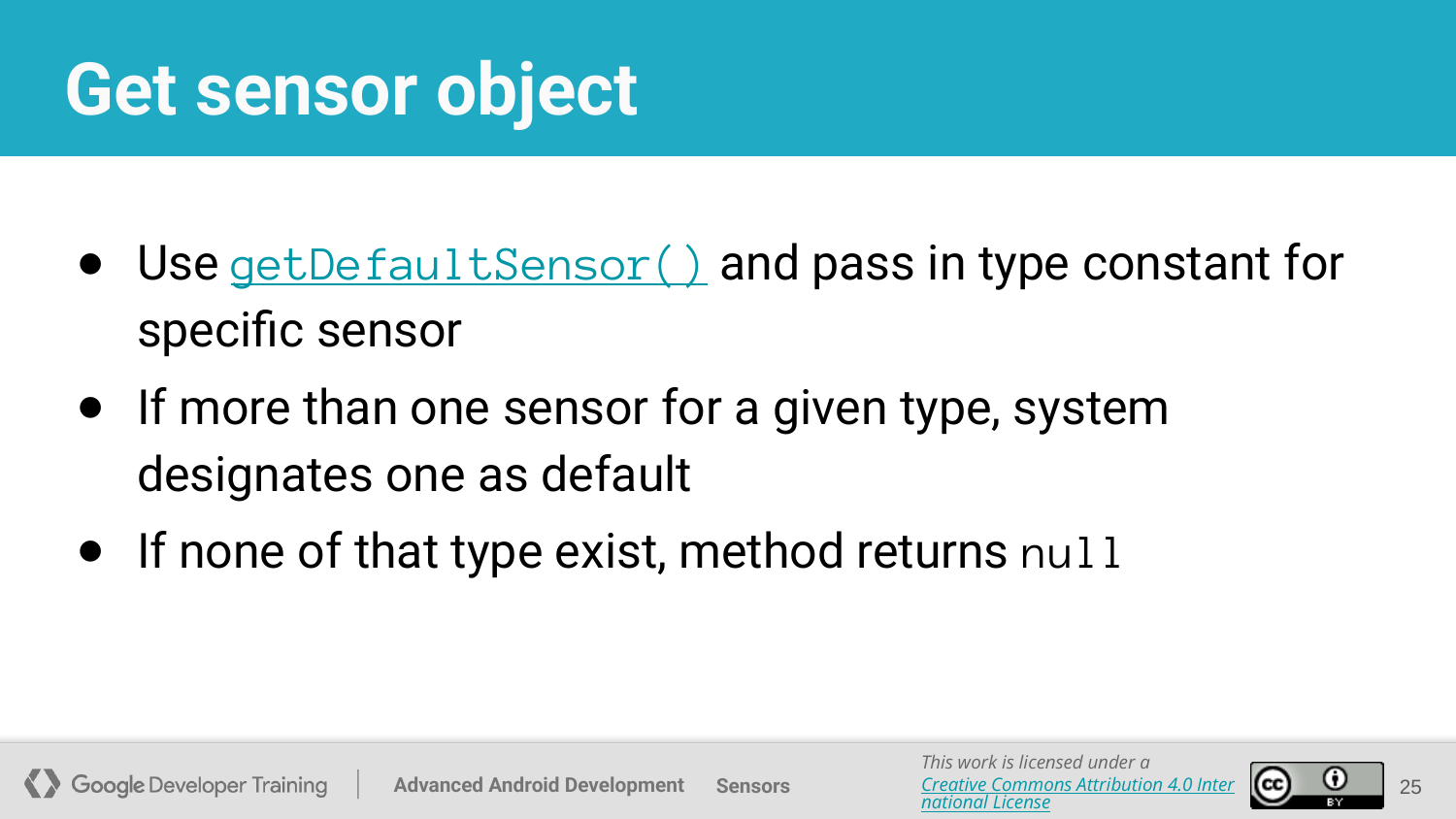

# Get sensor object
Use getDefaultSensor() and pass in type constant for  specific sensor
If more than one sensor for a given type, system designates one as default
If none of that type exist, method returns null
25